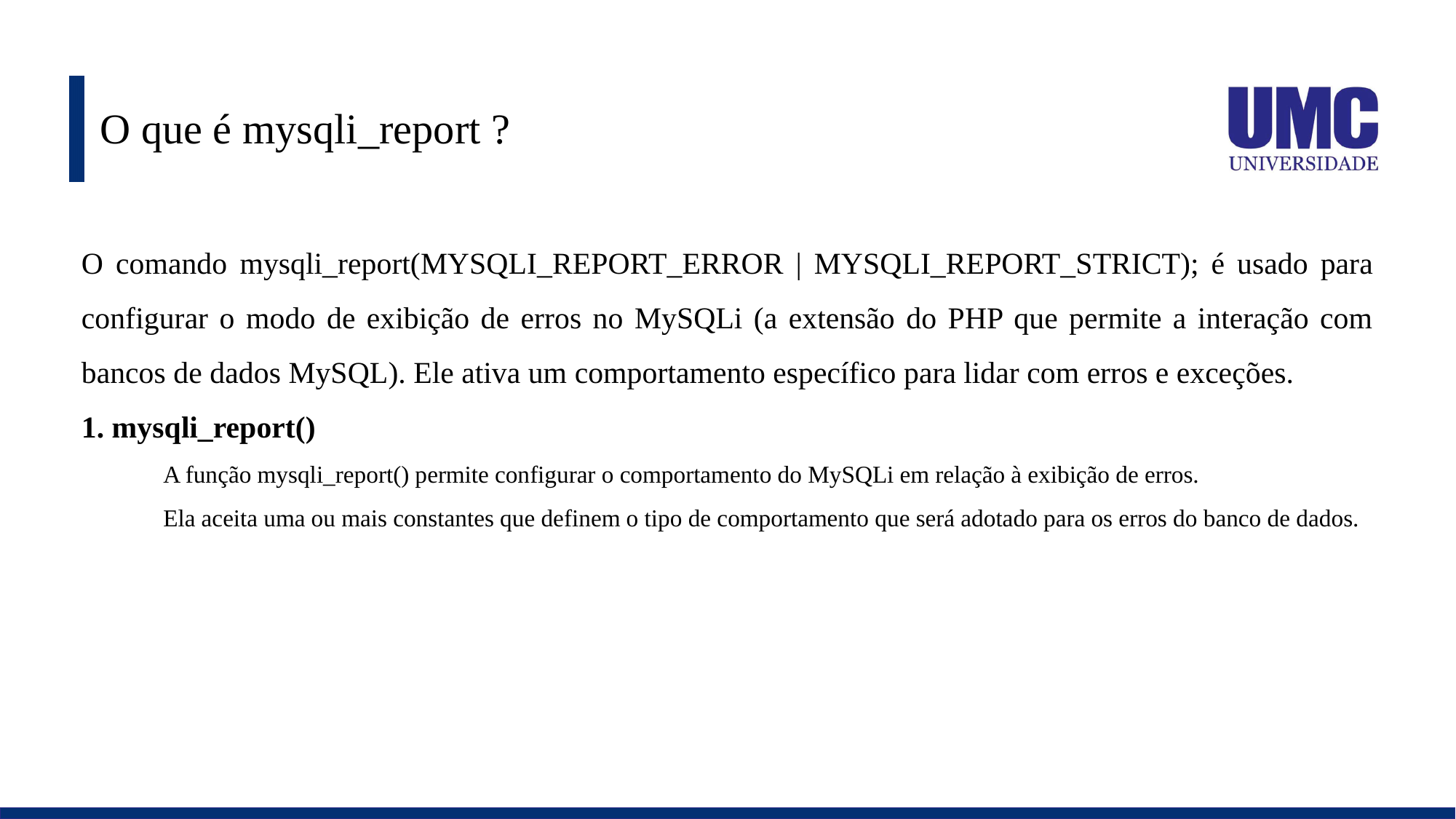

# O que é mysqli_report ?
O comando mysqli_report(MYSQLI_REPORT_ERROR | MYSQLI_REPORT_STRICT); é usado para configurar o modo de exibição de erros no MySQLi (a extensão do PHP que permite a interação com bancos de dados MySQL). Ele ativa um comportamento específico para lidar com erros e exceções.
1. mysqli_report()
A função mysqli_report() permite configurar o comportamento do MySQLi em relação à exibição de erros.
Ela aceita uma ou mais constantes que definem o tipo de comportamento que será adotado para os erros do banco de dados.